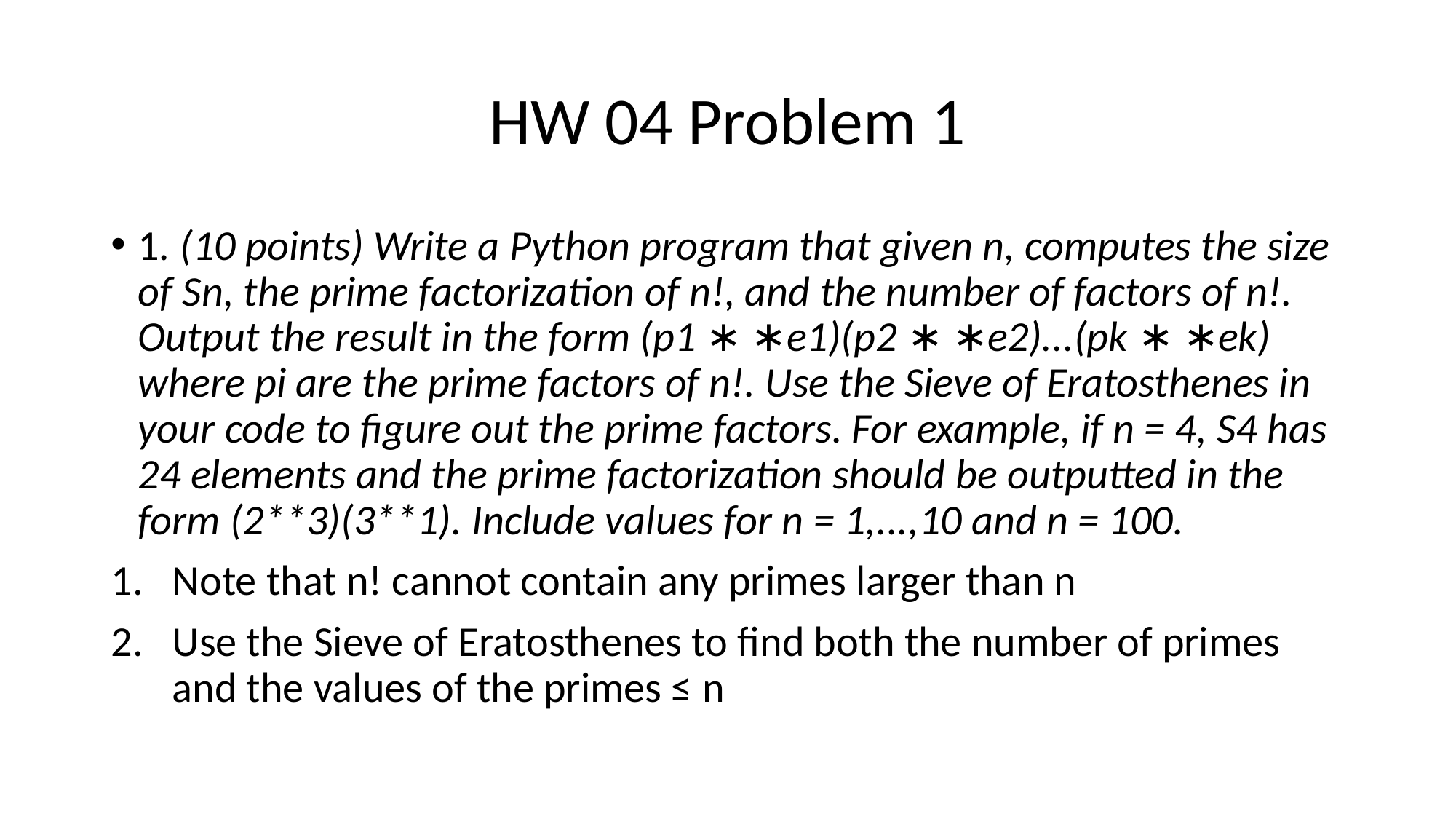

# HW 04 Problem 1
1. (10 points) Write a Python program that given n, computes the size of Sn, the prime factorization of n!, and the number of factors of n!. Output the result in the form (p1 ∗ ∗e1)(p2 ∗ ∗e2)...(pk ∗ ∗ek) where pi are the prime factors of n!. Use the Sieve of Eratosthenes in your code to figure out the prime factors. For example, if n = 4, S4 has 24 elements and the prime factorization should be outputted in the form (2**3)(3**1). Include values for n = 1,...,10 and n = 100.
Note that n! cannot contain any primes larger than n
Use the Sieve of Eratosthenes to find both the number of primes and the values of the primes ≤ n